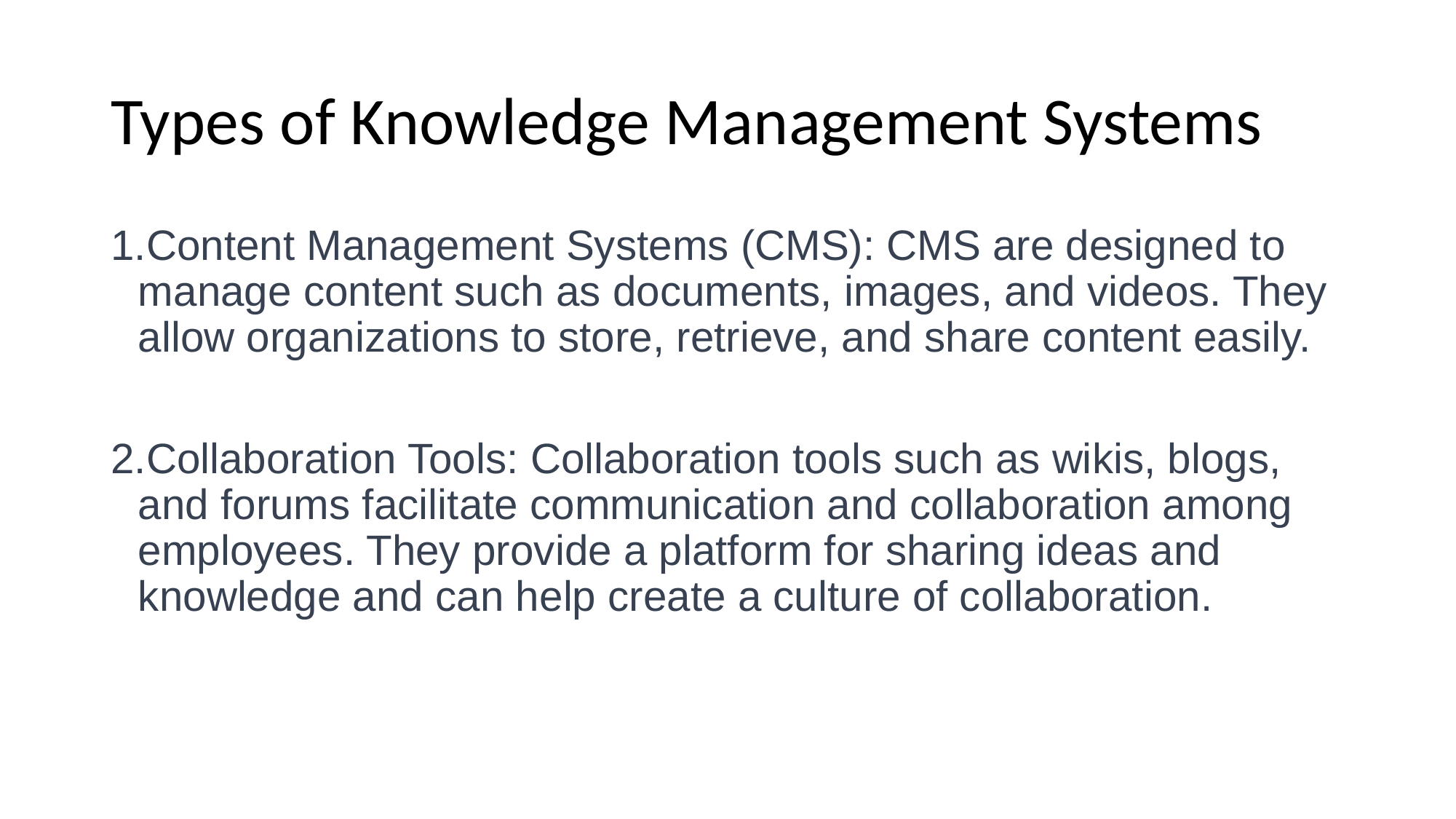

# Types of Knowledge Management Systems
Content Management Systems (CMS): CMS are designed to manage content such as documents, images, and videos. They allow organizations to store, retrieve, and share content easily.

Collaboration Tools: Collaboration tools such as wikis, blogs, and forums facilitate communication and collaboration among employees. They provide a platform for sharing ideas and knowledge and can help create a culture of collaboration.